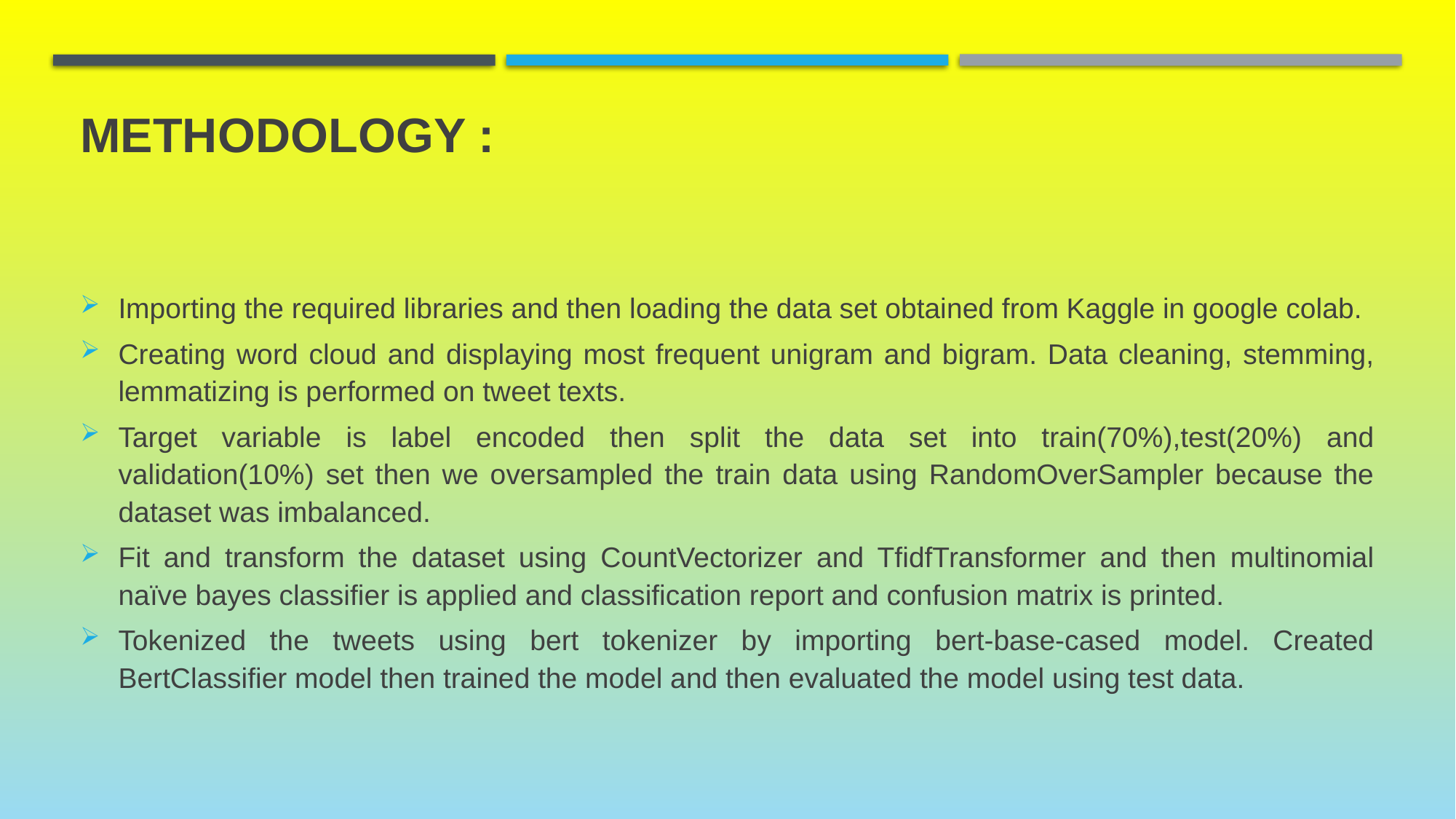

# Methodology :
Importing the required libraries and then loading the data set obtained from Kaggle in google colab.
Creating word cloud and displaying most frequent unigram and bigram. Data cleaning, stemming, lemmatizing is performed on tweet texts.
Target variable is label encoded then split the data set into train(70%),test(20%) and validation(10%) set then we oversampled the train data using RandomOverSampler because the dataset was imbalanced.
Fit and transform the dataset using CountVectorizer and TfidfTransformer and then multinomial naïve bayes classifier is applied and classification report and confusion matrix is printed.
Tokenized the tweets using bert tokenizer by importing bert-base-cased model. Created BertClassifier model then trained the model and then evaluated the model using test data.